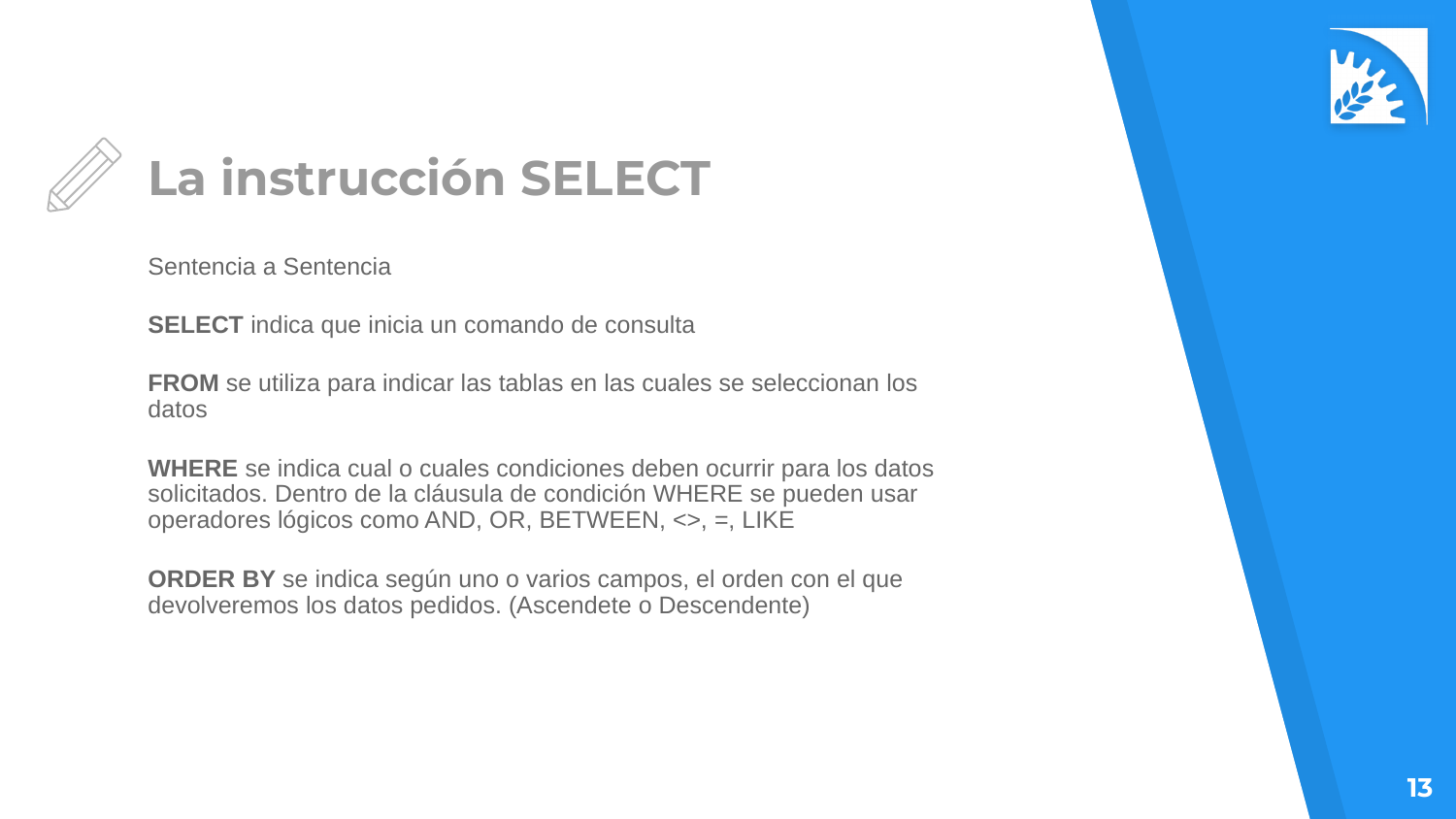

# La instrucción SELECT
Sentencia a Sentencia
SELECT indica que inicia un comando de consulta
FROM se utiliza para indicar las tablas en las cuales se seleccionan los datos
WHERE se indica cual o cuales condiciones deben ocurrir para los datos solicitados. Dentro de la cláusula de condición WHERE se pueden usar operadores lógicos como AND, OR, BETWEEN, <>, =, LIKE
ORDER BY se indica según uno o varios campos, el orden con el que devolveremos los datos pedidos. (Ascendete o Descendente)

13